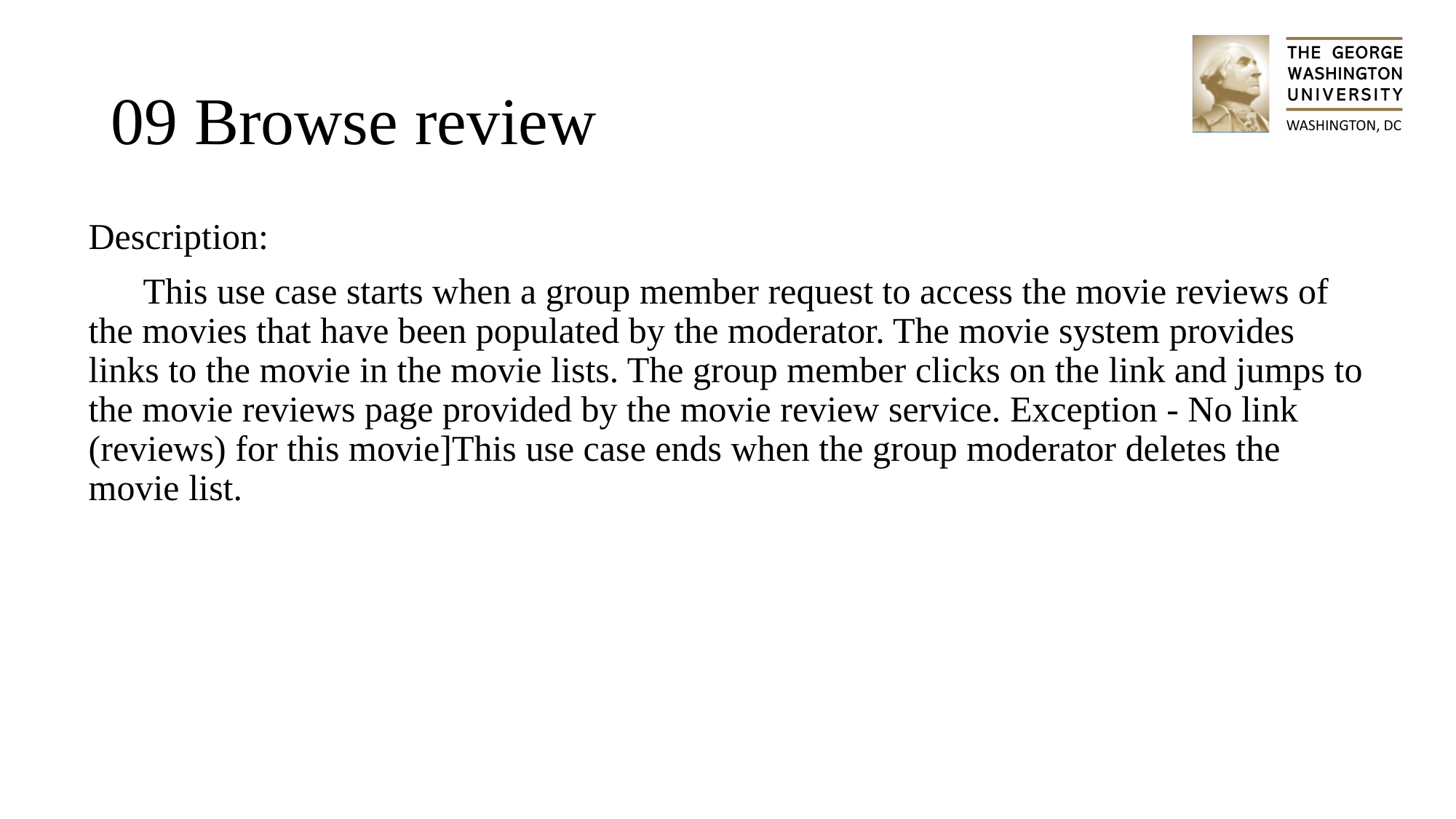

# 09 Browse review
Description:
This use case starts when a group member request to access the movie reviews of the movies that have been populated by the moderator. The movie system provides links to the movie in the movie lists. The group member clicks on the link and jumps to the movie reviews page provided by the movie review service. Exception - No link (reviews) for this movie]This use case ends when the group moderator deletes the movie list.